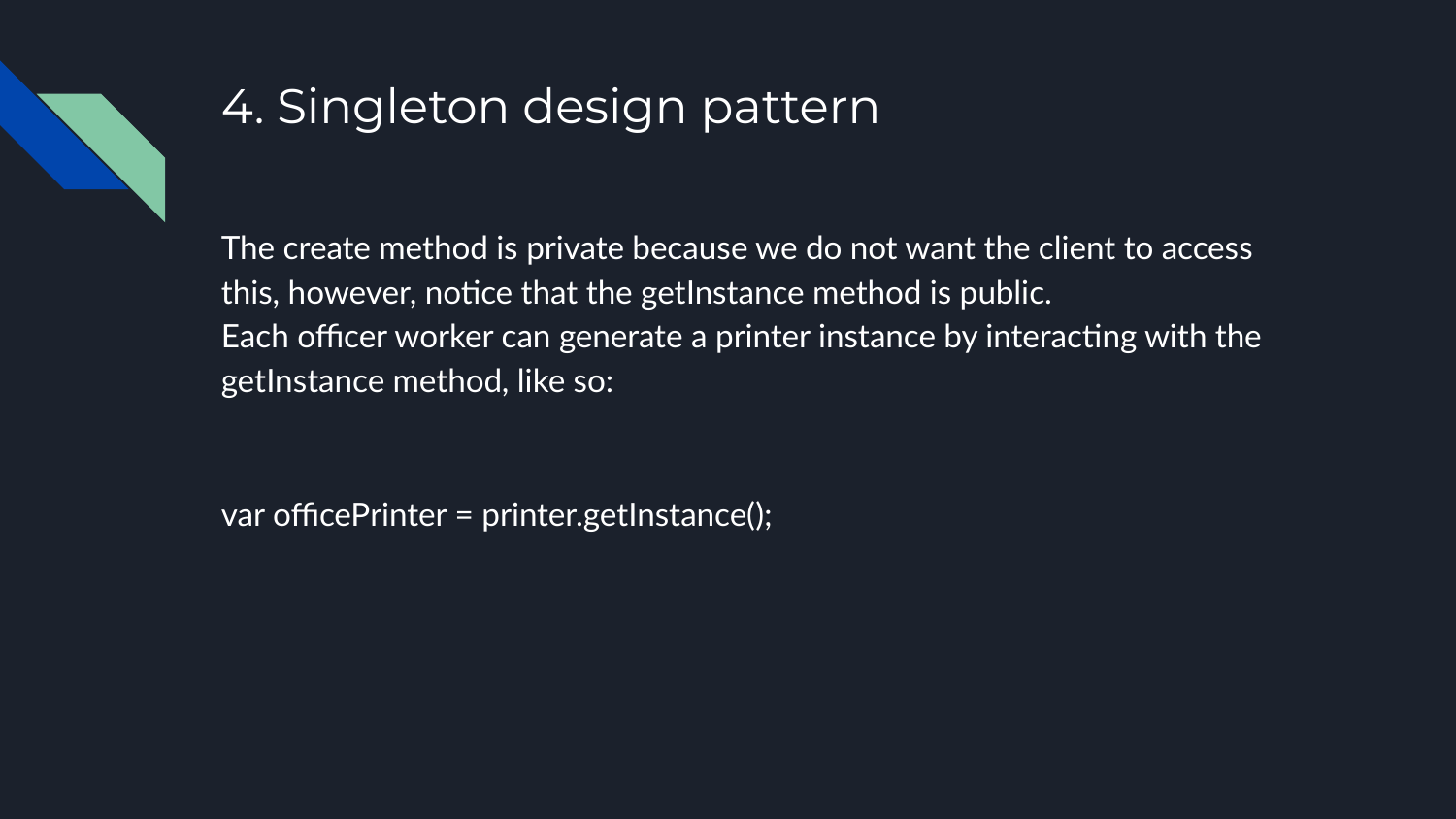

# 4. Singleton design pattern
The create method is private because we do not want the client to access this, however, notice that the getInstance method is public.
Each officer worker can generate a printer instance by interacting with the getInstance method, like so:

var officePrinter = printer.getInstance();